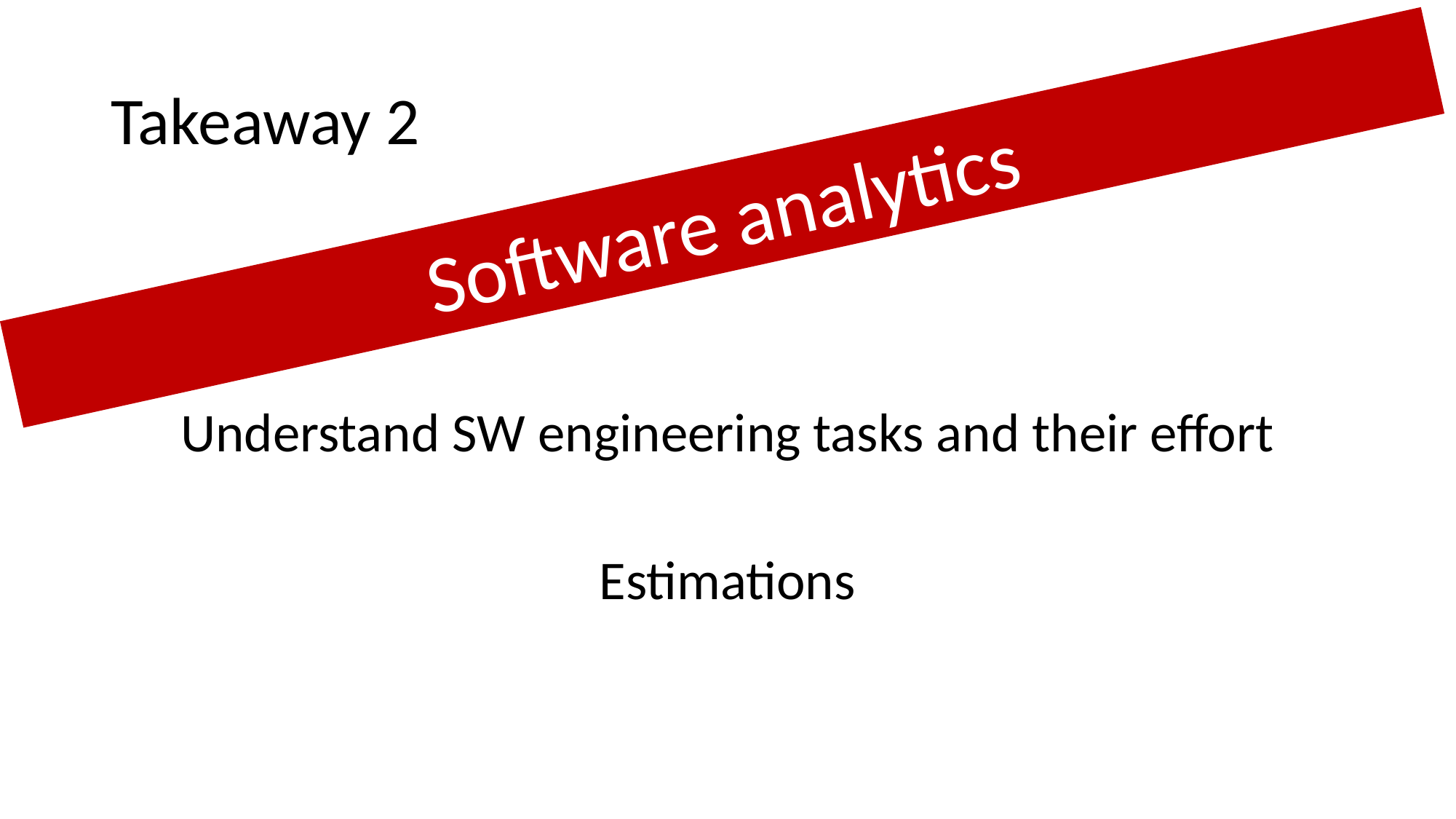

# Takeaway 2
Software analytics

Understand SW engineering tasks and their effort

Estimations